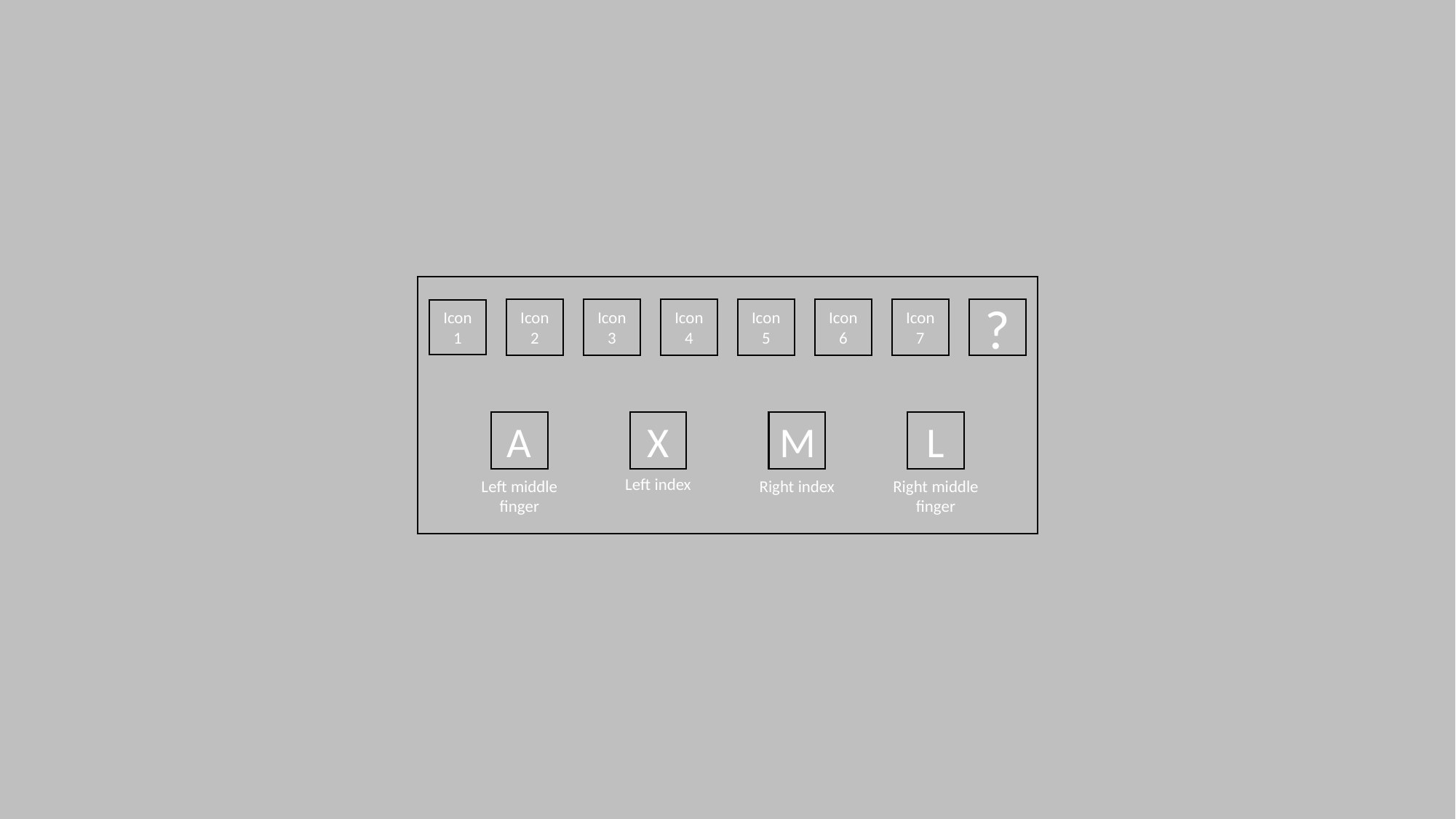

Icon 2
Icon3
Icon
4
Icon 5
Icon 6
Icon 7
?
Icon 1
A
X
M
L
Left index
Left middle finger
Right index
Right middle finger